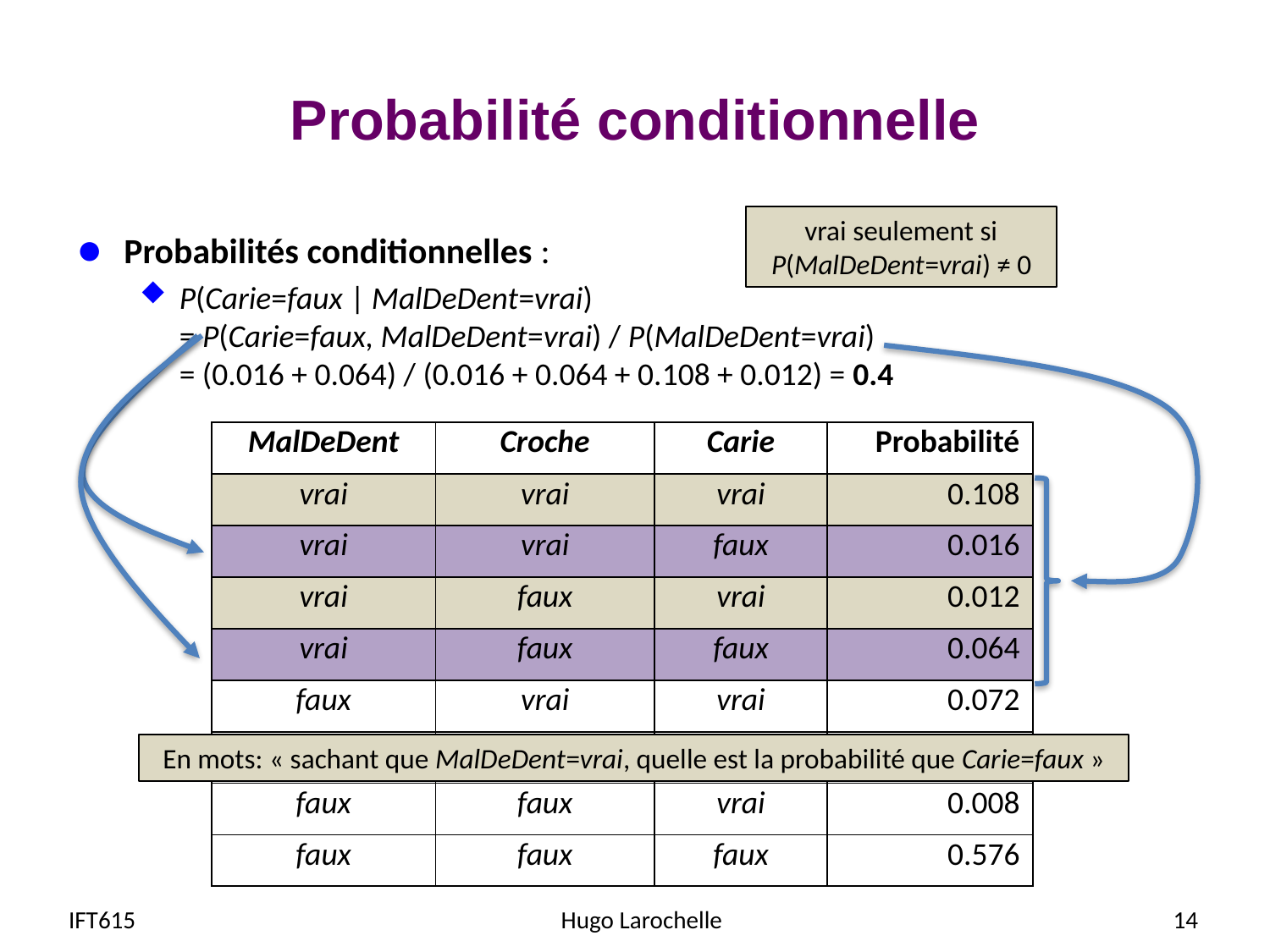

# Probabilité conditionnelle
vrai seulement si
P(MalDeDent=vrai) ≠ 0
Probabilités conditionnelles :
P(Carie=faux | MalDeDent=vrai)
= P(Carie=faux, MalDeDent=vrai) / P(MalDeDent=vrai)
= (0.016 + 0.064) / (0.016 + 0.064 + 0.108 + 0.012) = 0.4

| MalDeDent | Croche | Carie | Probabilité |
| --- | --- | --- | --- |
| vrai | vrai | vrai | 0.108 |
| vrai | vrai | faux | 0.016 |
| vrai | faux | vrai | 0.012 |
| vrai | faux | faux | 0.064 |
| faux | vrai | vrai | 0.072 |
| faux | vrai | faux | 0.144 |
| faux | faux | vrai | 0.008 |
| faux | faux | faux | 0.576 |
En mots: « sachant que MalDeDent=vrai, quelle est la probabilité que Carie=faux »
IFT615
Hugo Larochelle
14